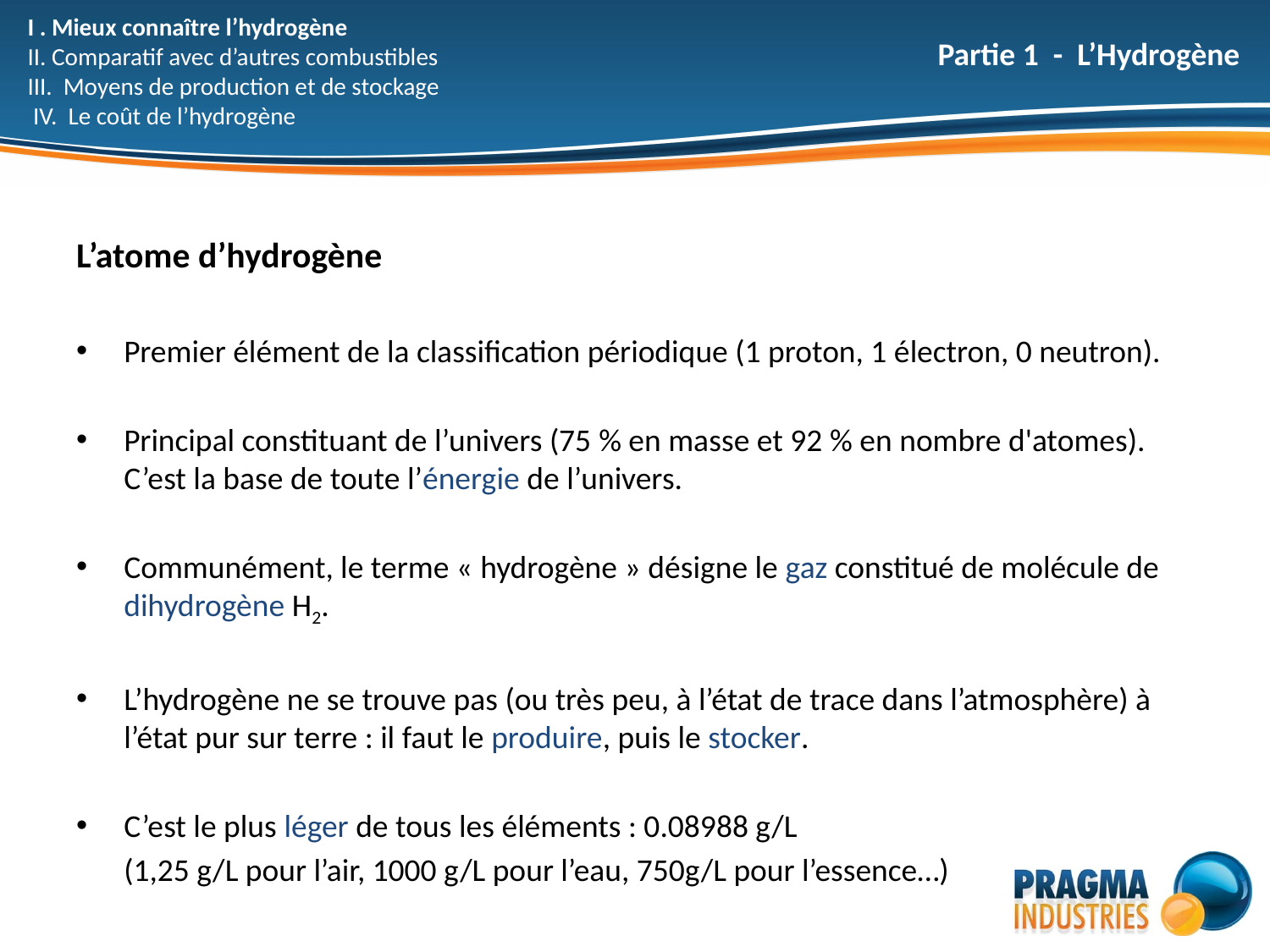

Partie 1  -  L’Hydrogène
# I . Mieux connaître l’hydrogène II. Comparatif avec d’autres combustibles III.  Moyens de production et de stockage IV.  Le coût de l’hydrogène
L’atome d’hydrogène

Premier élément de la classification périodique (1 proton, 1 électron, 0 neutron).

Principal constituant de l’univers (75 % en masse et 92 % en nombre d'atomes). C’est la base de toute l’énergie de l’univers.

Communément, le terme « hydrogène » désigne le gaz constitué de molécule de dihydrogène H2.

L’hydrogène ne se trouve pas (ou très peu, à l’état de trace dans l’atmosphère) à l’état pur sur terre : il faut le produire, puis le stocker.

C’est le plus léger de tous les éléments : 0.08988 g/L
	(1,25 g/L pour l’air, 1000 g/L pour l’eau, 750g/L pour l’essence…)